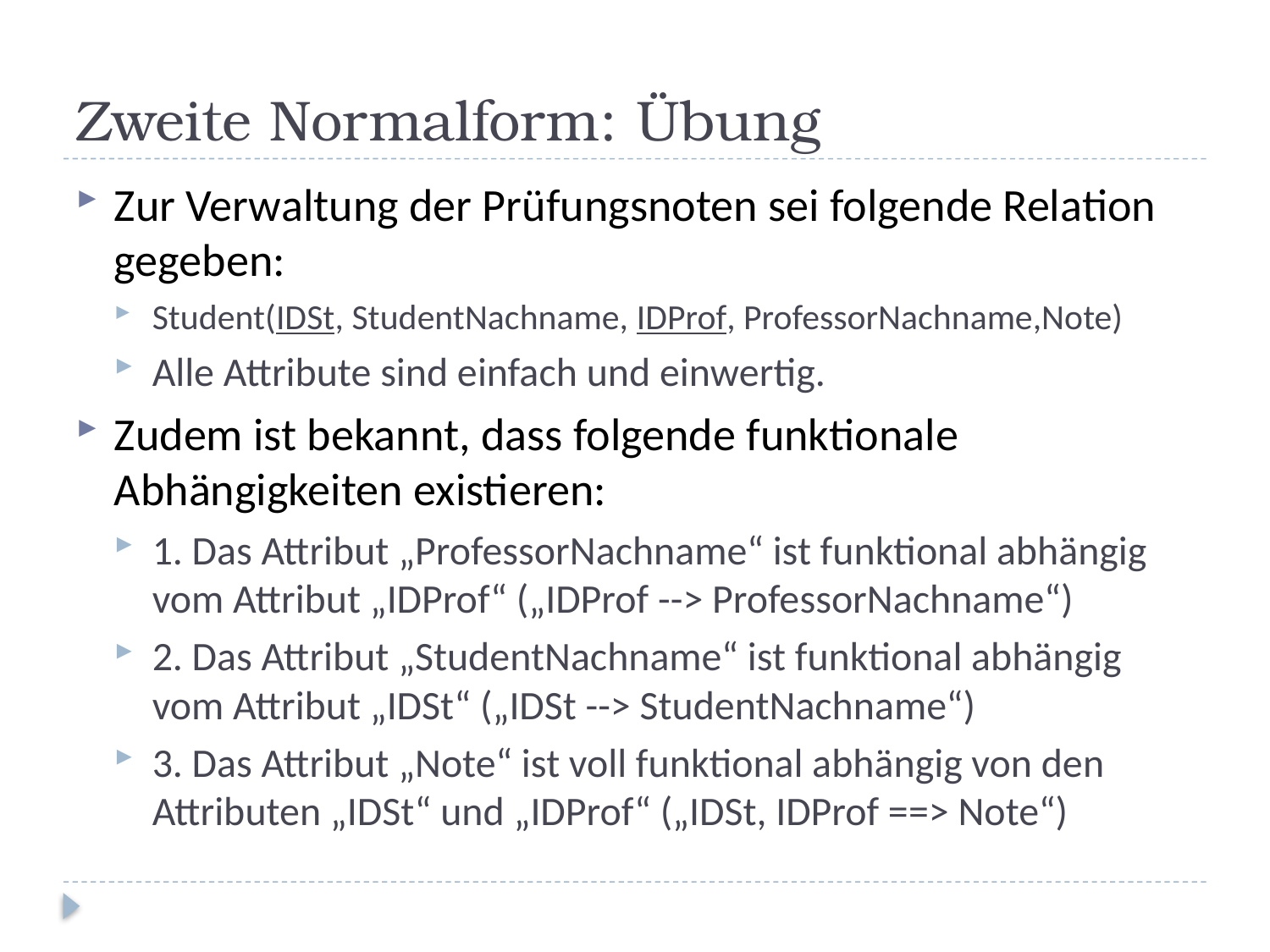

# Zweite Normalform: Übung
Zur Verwaltung der Prüfungsnoten sei folgende Relation gegeben:
Student(IDSt, StudentNachname, IDProf, ProfessorNachname,Note)
Alle Attribute sind einfach und einwertig.
Zudem ist bekannt, dass folgende funktionale Abhängigkeiten existieren:
1. Das Attribut „ProfessorNachname“ ist funktional abhängig vom Attribut „IDProf“ („IDProf --> ProfessorNachname“)
2. Das Attribut „StudentNachname“ ist funktional abhängig vom Attribut „IDSt“ („IDSt --> StudentNachname“)
3. Das Attribut „Note“ ist voll funktional abhängig von den Attributen „IDSt“ und „IDProf“ („IDSt, IDProf ==> Note“)